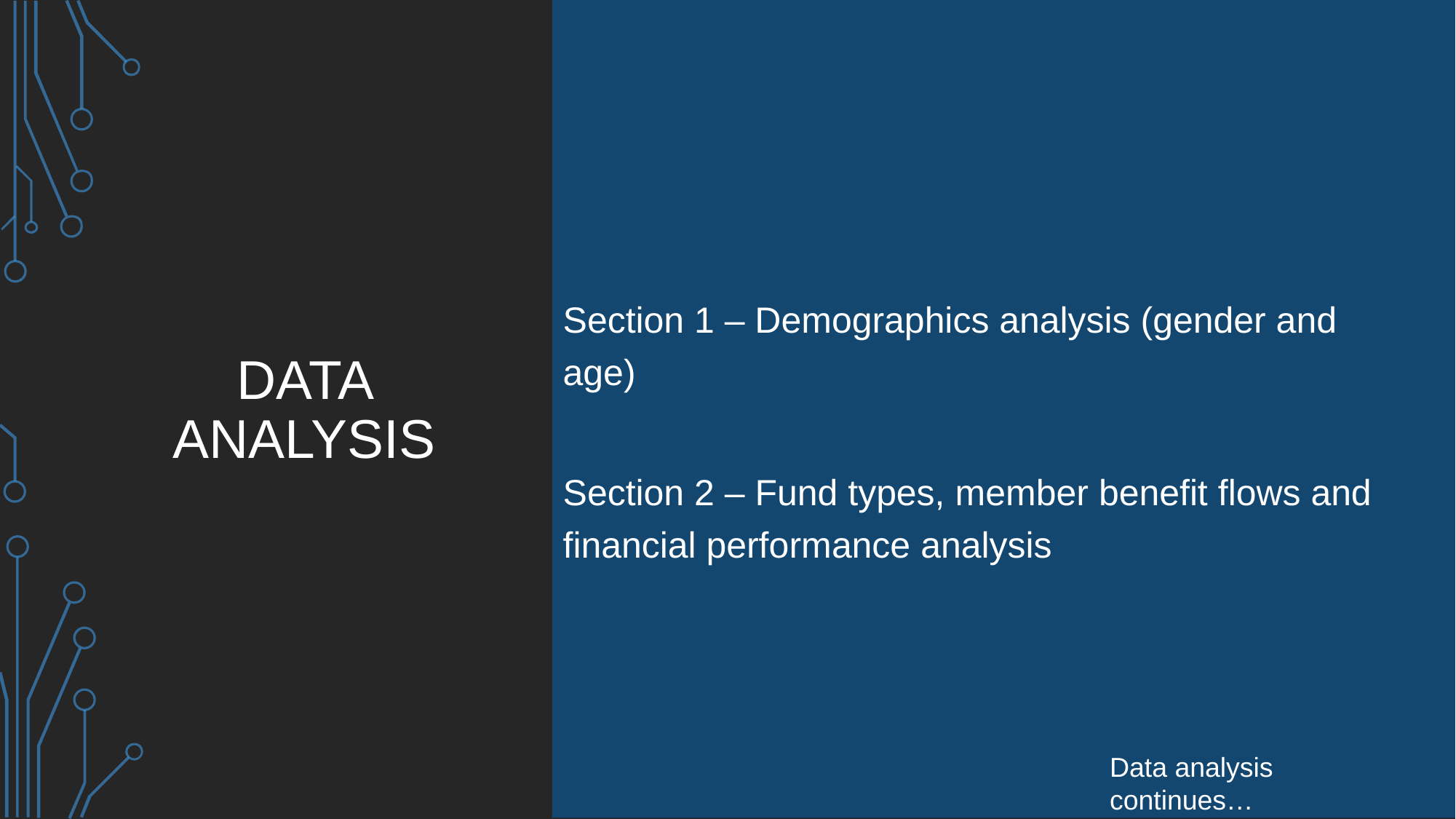

# Data Analysis
Section 1 – Demographics analysis (gender and age)

Section 2 – Fund types, member benefit flows and financial performance analysis

Data analysis continues…